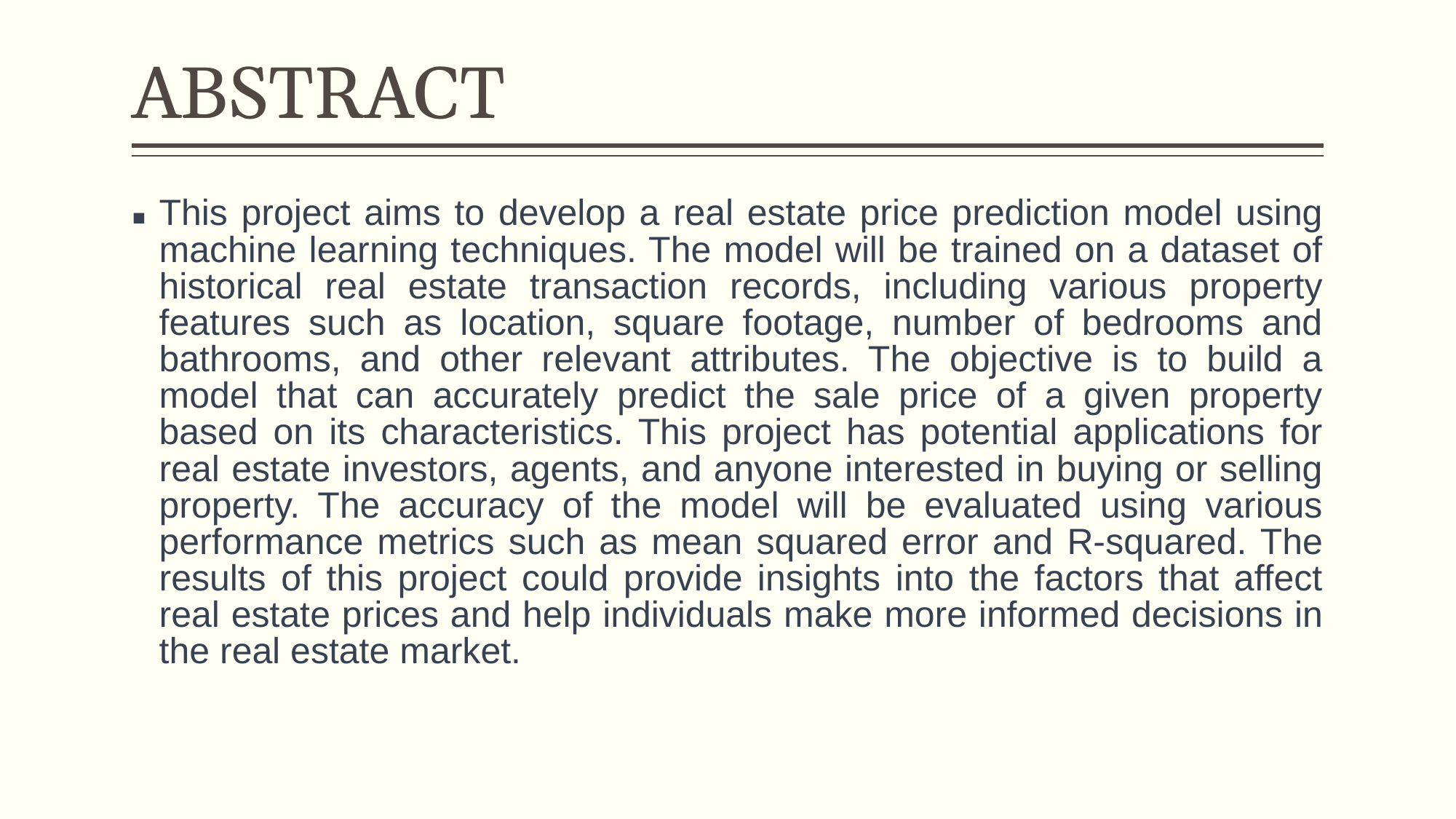

# ABSTRACT
This project aims to develop a real estate price prediction model using machine learning techniques. The model will be trained on a dataset of historical real estate transaction records, including various property features such as location, square footage, number of bedrooms and bathrooms, and other relevant attributes. The objective is to build a model that can accurately predict the sale price of a given property based on its characteristics. This project has potential applications for real estate investors, agents, and anyone interested in buying or selling property. The accuracy of the model will be evaluated using various performance metrics such as mean squared error and R-squared. The results of this project could provide insights into the factors that affect real estate prices and help individuals make more informed decisions in the real estate market.